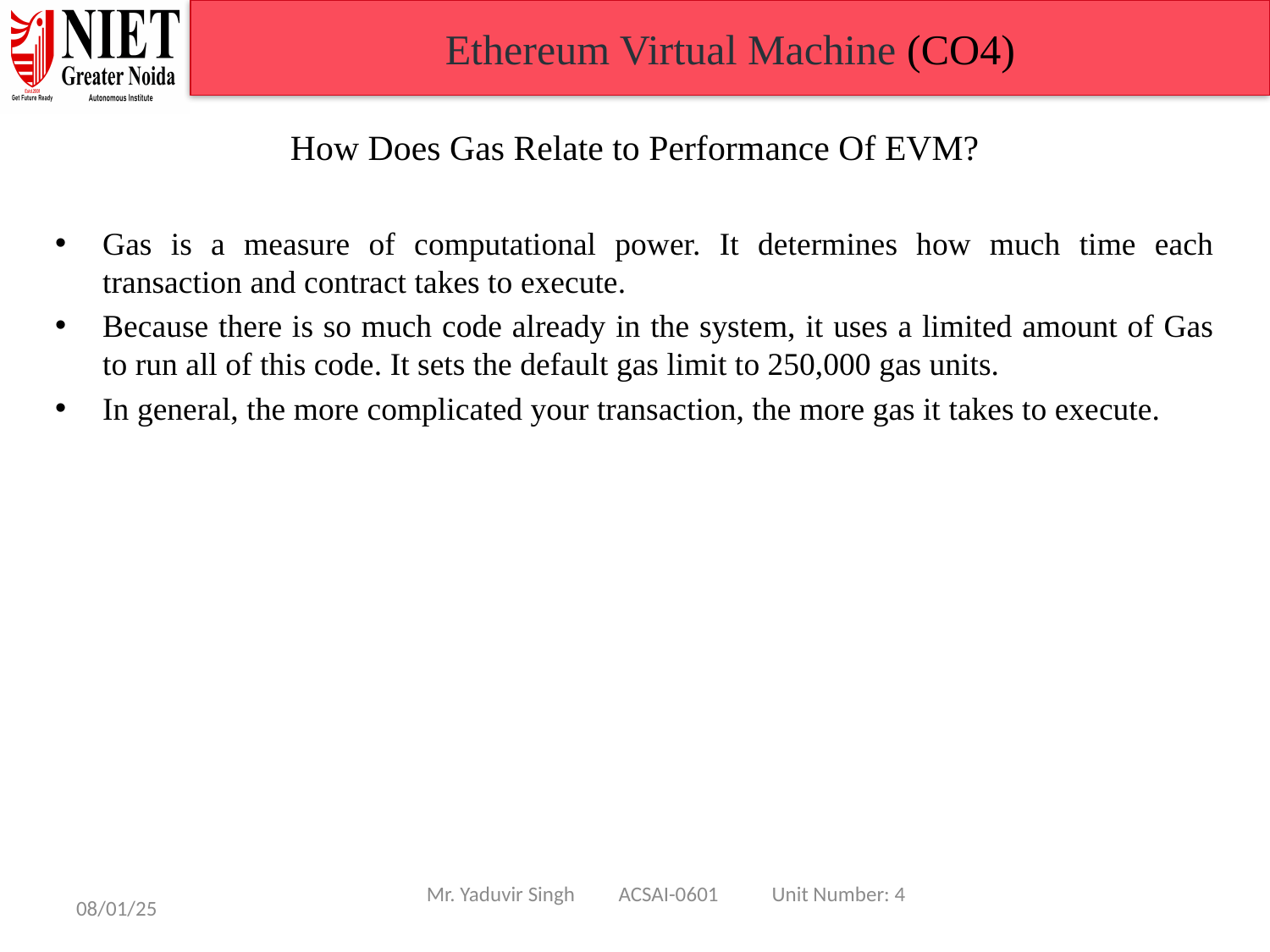

Ethereum Virtual Machine (CO4)
How Does Gas Relate to Performance Of EVM?

Gas is a measure of computational power. It determines how much time each transaction and contract takes to execute.
Because there is so much code already in the system, it uses a limited amount of Gas to run all of this code. It sets the default gas limit to 250,000 gas units.
In general, the more complicated your transaction, the more gas it takes to execute.

Mr. Yaduvir Singh         ACSAI-0601           Unit Number: 4
08/01/25